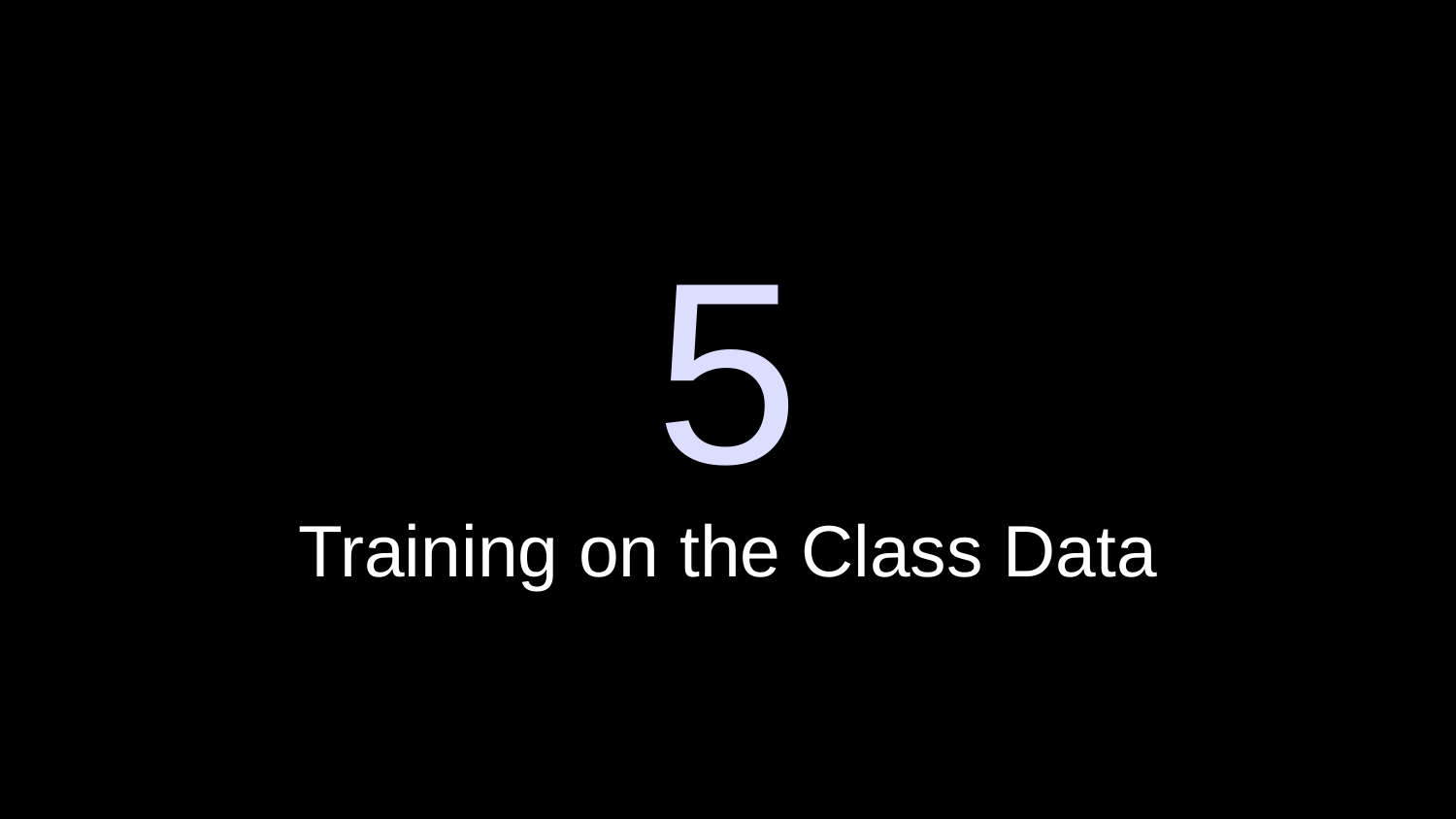

5
# Training on the Class Data